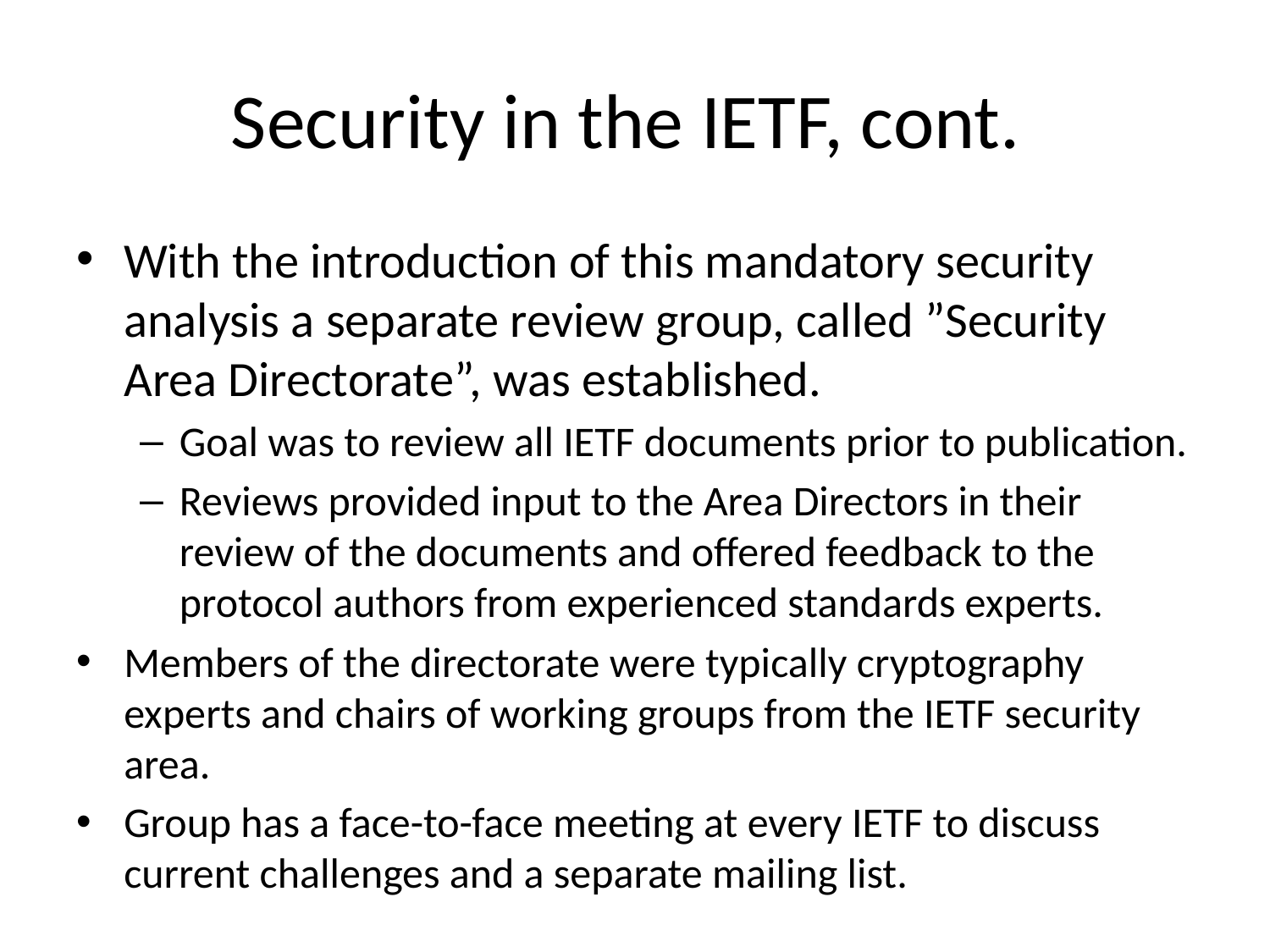

# Security in the IETF, cont.
With the introduction of this mandatory security analysis a separate review group, called ”Security Area Directorate”, was established.
Goal was to review all IETF documents prior to publication.
Reviews provided input to the Area Directors in their review of the documents and offered feedback to the protocol authors from experienced standards experts.
Members of the directorate were typically cryptography experts and chairs of working groups from the IETF security area.
Group has a face-to-face meeting at every IETF to discuss current challenges and a separate mailing list.